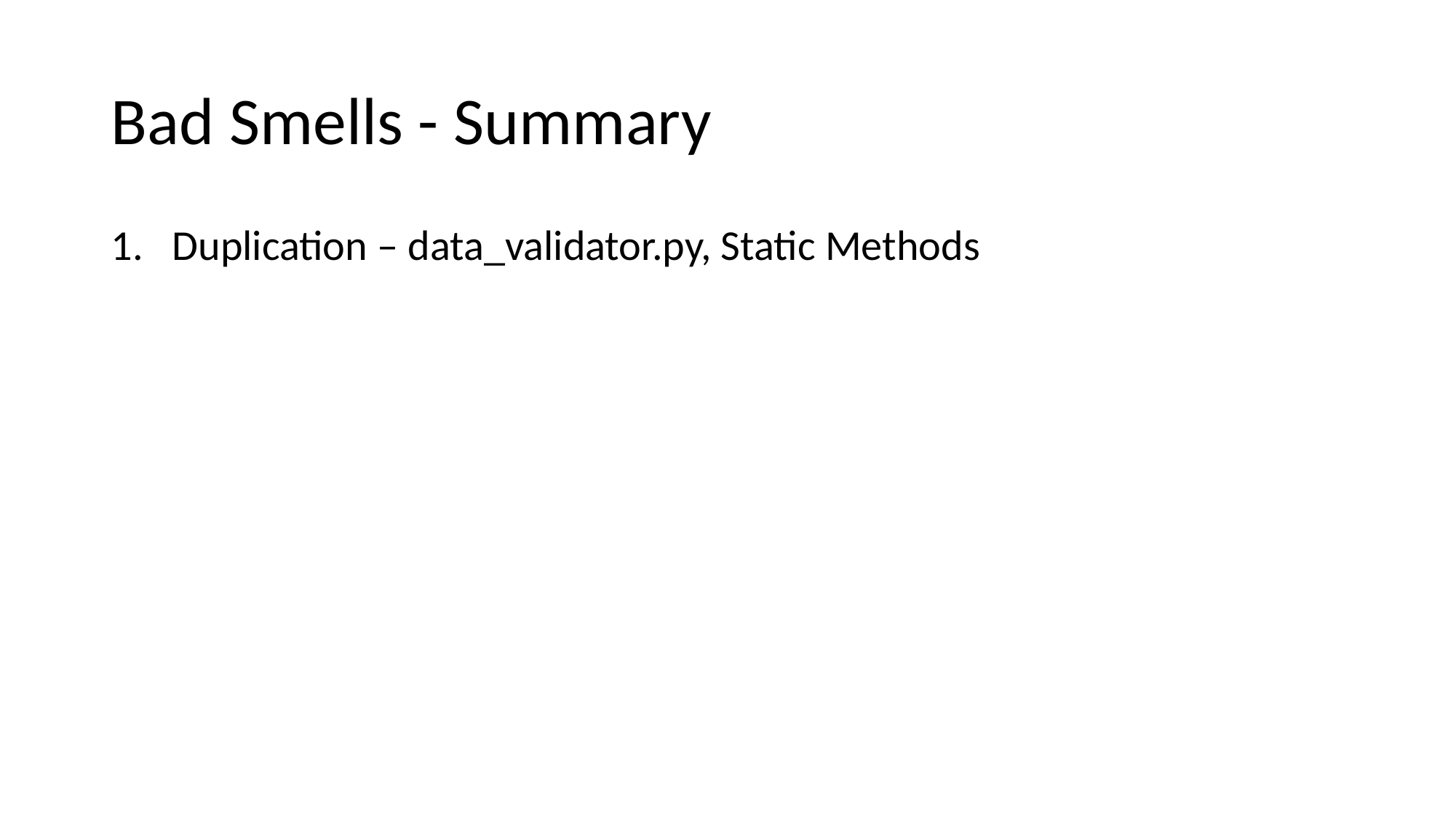

# Bad Smells - Summary
Duplication – data_validator.py, Static Methods